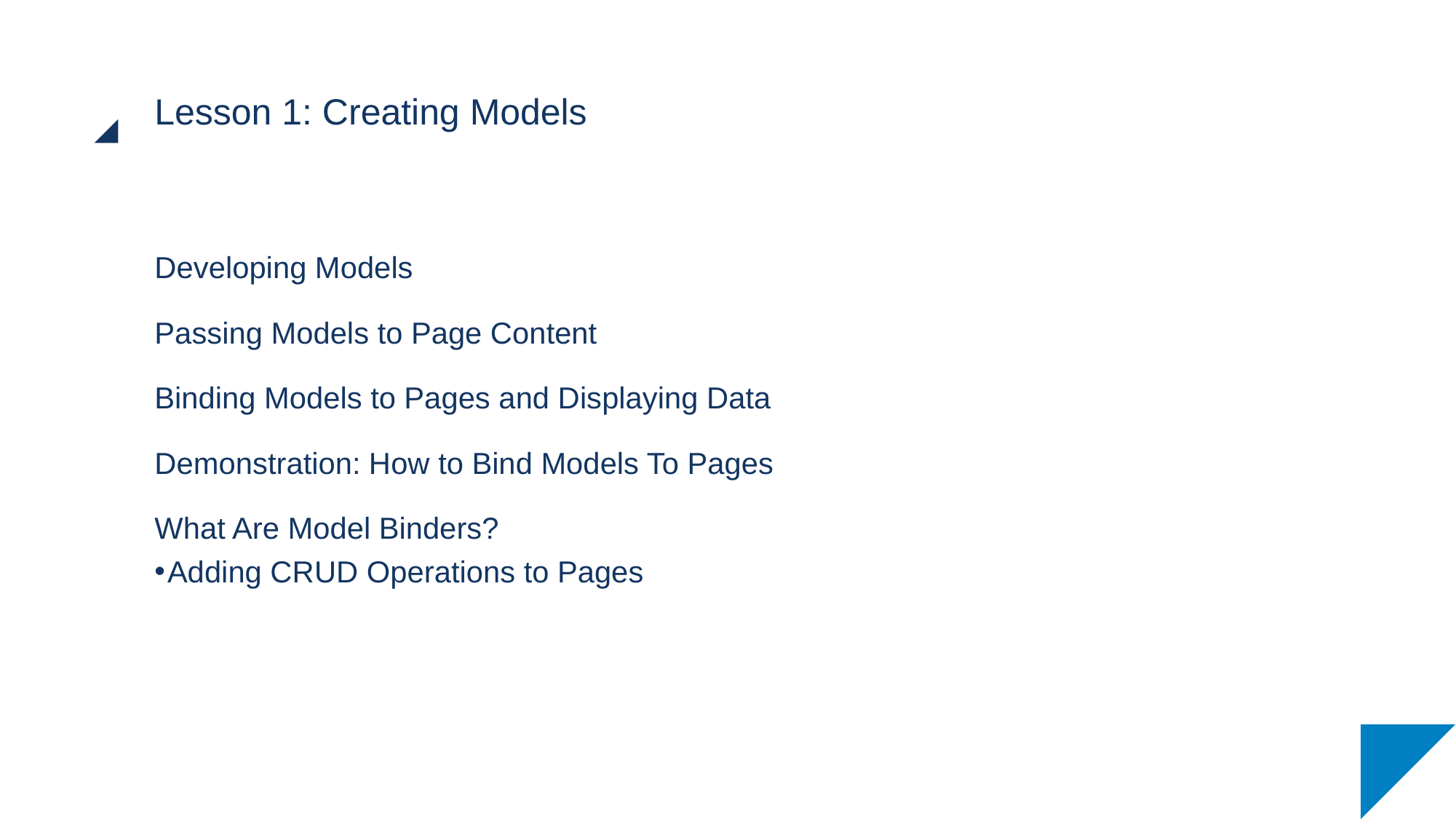

# Lesson 1: Creating Models
Developing Models
Passing Models to Page Content
Binding Models to Pages and Displaying Data
Demonstration: How to Bind Models To Pages
What Are Model Binders?
Adding CRUD Operations to Pages